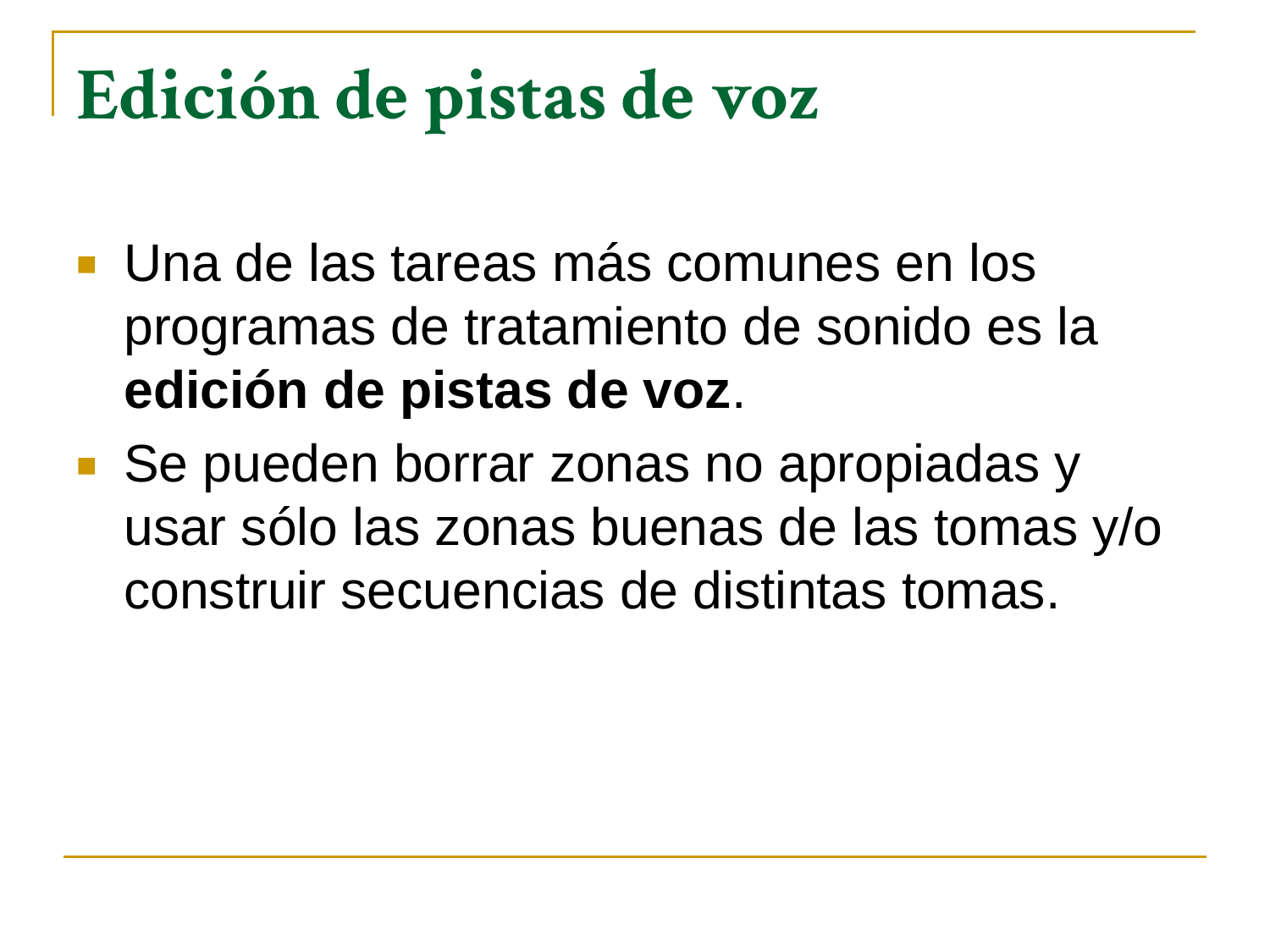

# Edición de pistas de voz
Una de las tareas más comunes en los programas de tratamiento de sonido es la edición de pistas de voz.
Se pueden borrar zonas no apropiadas y usar sólo las zonas buenas de las tomas y/o construir secuencias de distintas tomas.